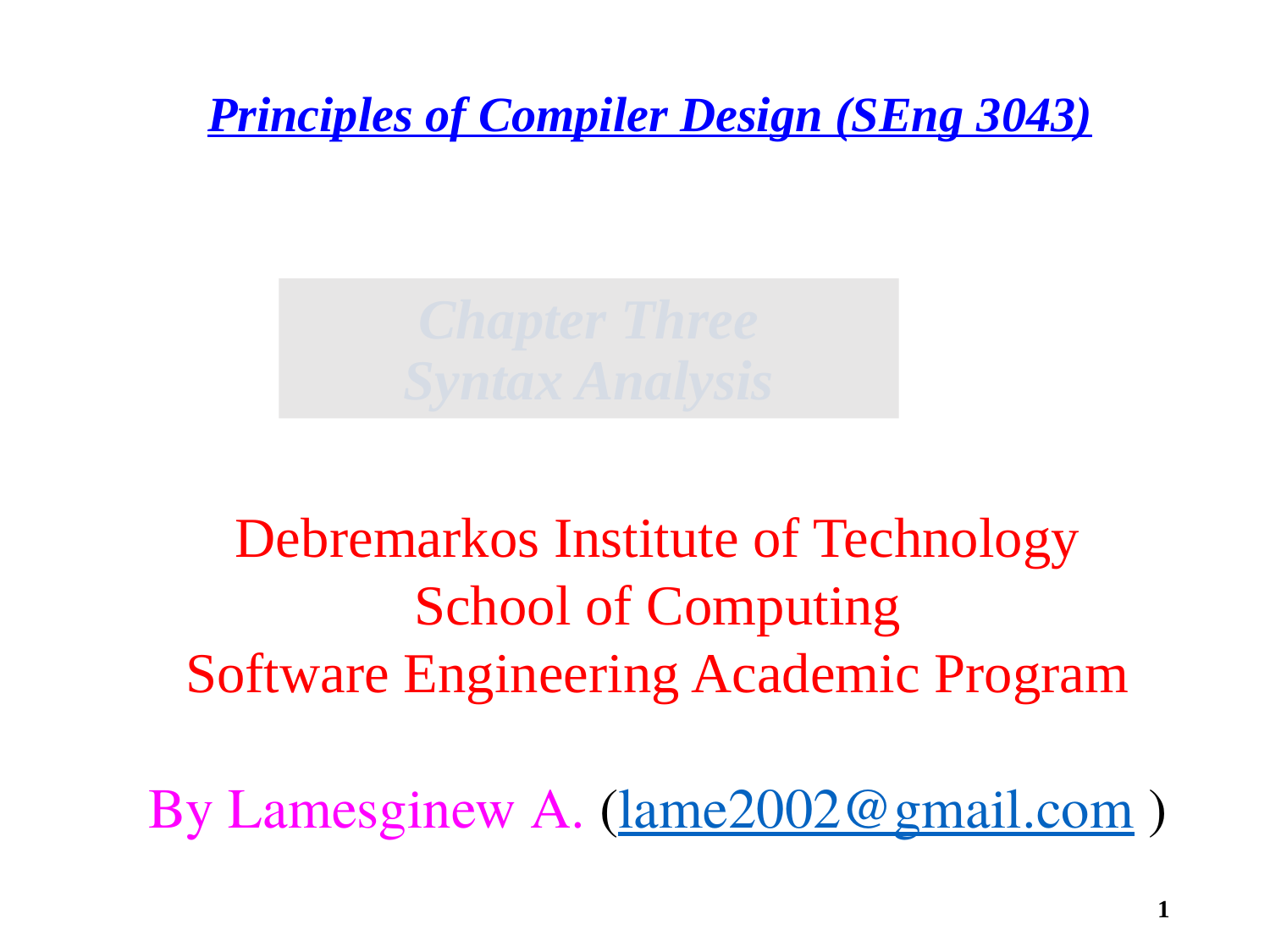

Principles of Compiler Design (SEng 3043)
Chapter Three
Syntax Analysis
Debremarkos Institute of Technology
School of Computing
Software Engineering Academic Program

By Lamesginew A. (lame2002@gmail.com )

1